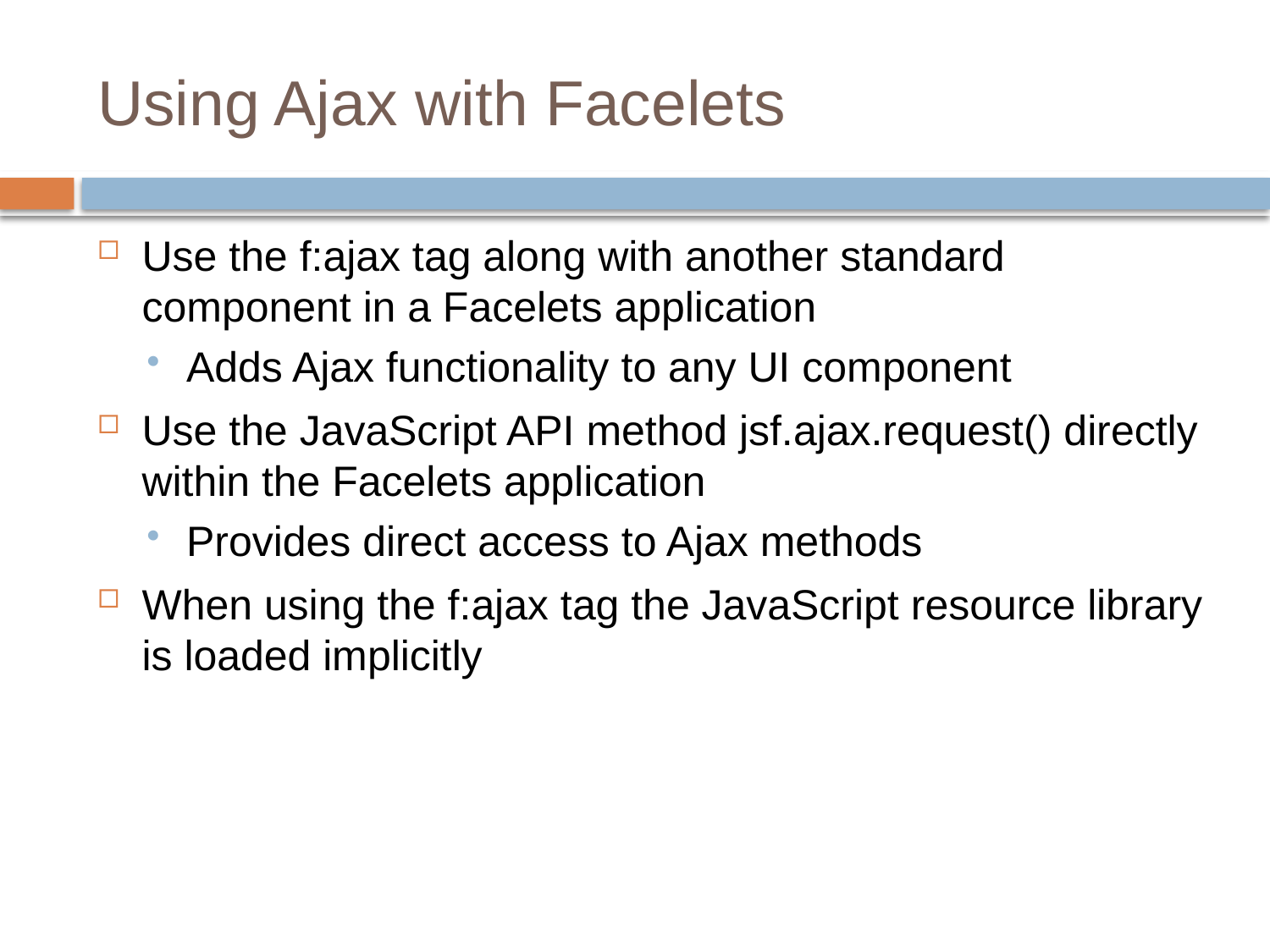

# Using Ajax with Facelets
Use the f:ajax tag along with another standard component in a Facelets application
Adds Ajax functionality to any UI component
Use the JavaScript API method jsf.ajax.request() directly within the Facelets application
Provides direct access to Ajax methods
When using the f:ajax tag the JavaScript resource library is loaded implicitly